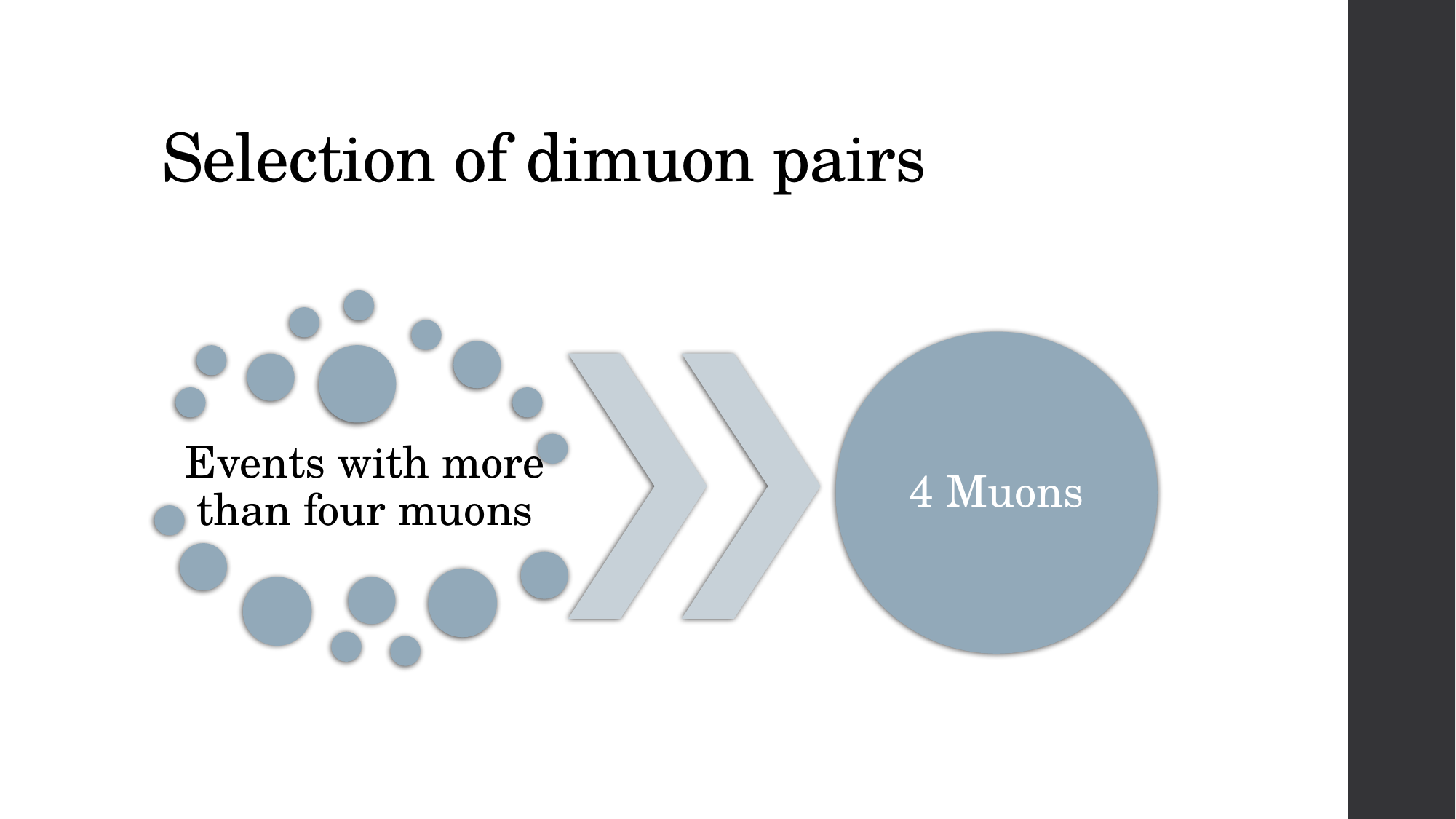

# Selection of dimuon pairs
Events with more than four muons
4 Muons